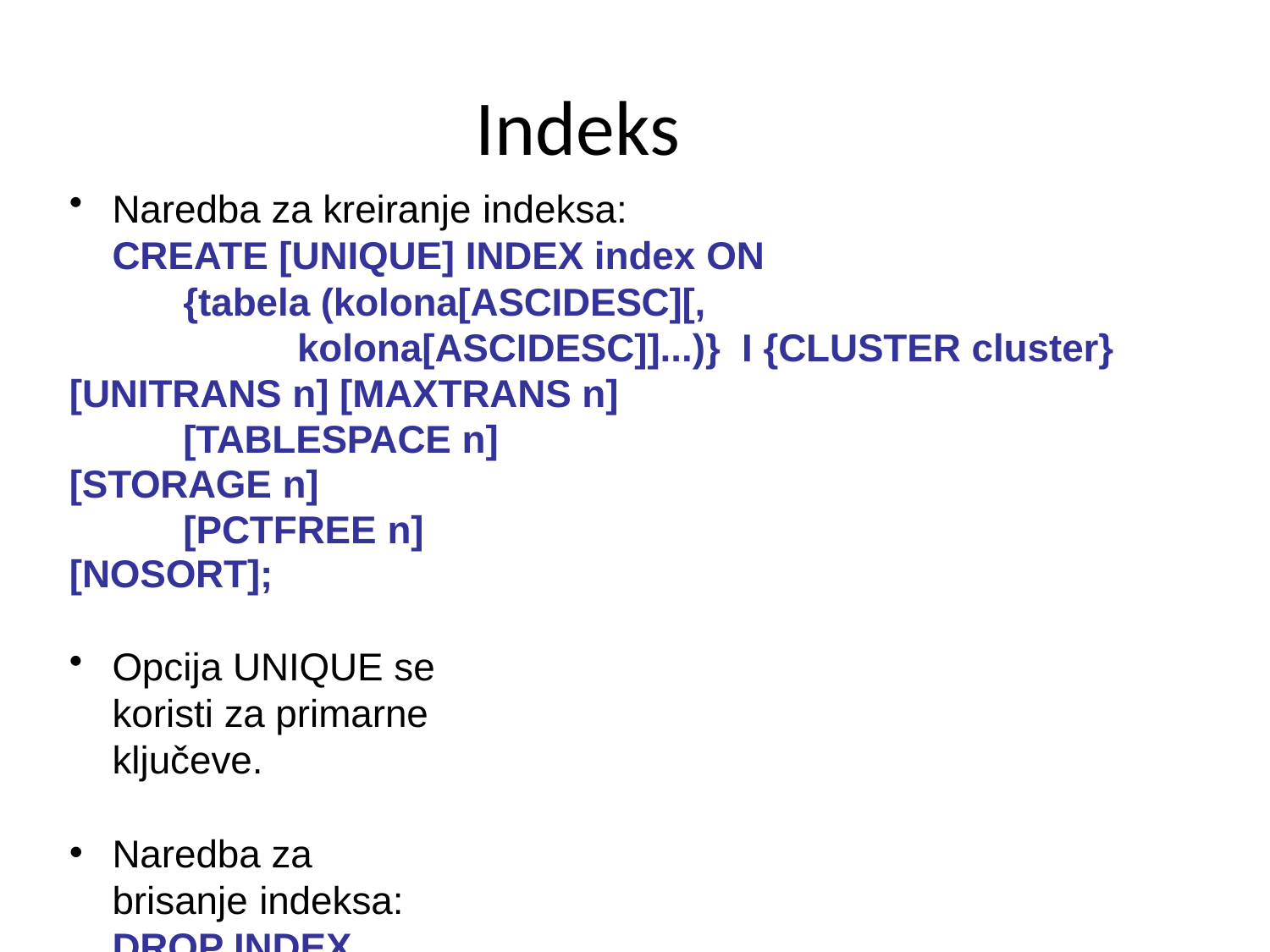

# Indeks
Naredba za kreiranje indeksa:
CREATE [UNIQUE] INDEX index ON
{tabela (kolona[ASCIDESC][, kolona[ASCIDESC]]...)}  I {CLUSTER cluster}
[UNITRANS n] [MAXTRANS n]  [TABLESPACE n]
[STORAGE n]  [PCTFREE n]
[NOSORT];

Opcija UNIQUE se koristi za primarne ključeve.

Naredba za brisanje indeksa:
DROP INDEX [šema.]indeks;